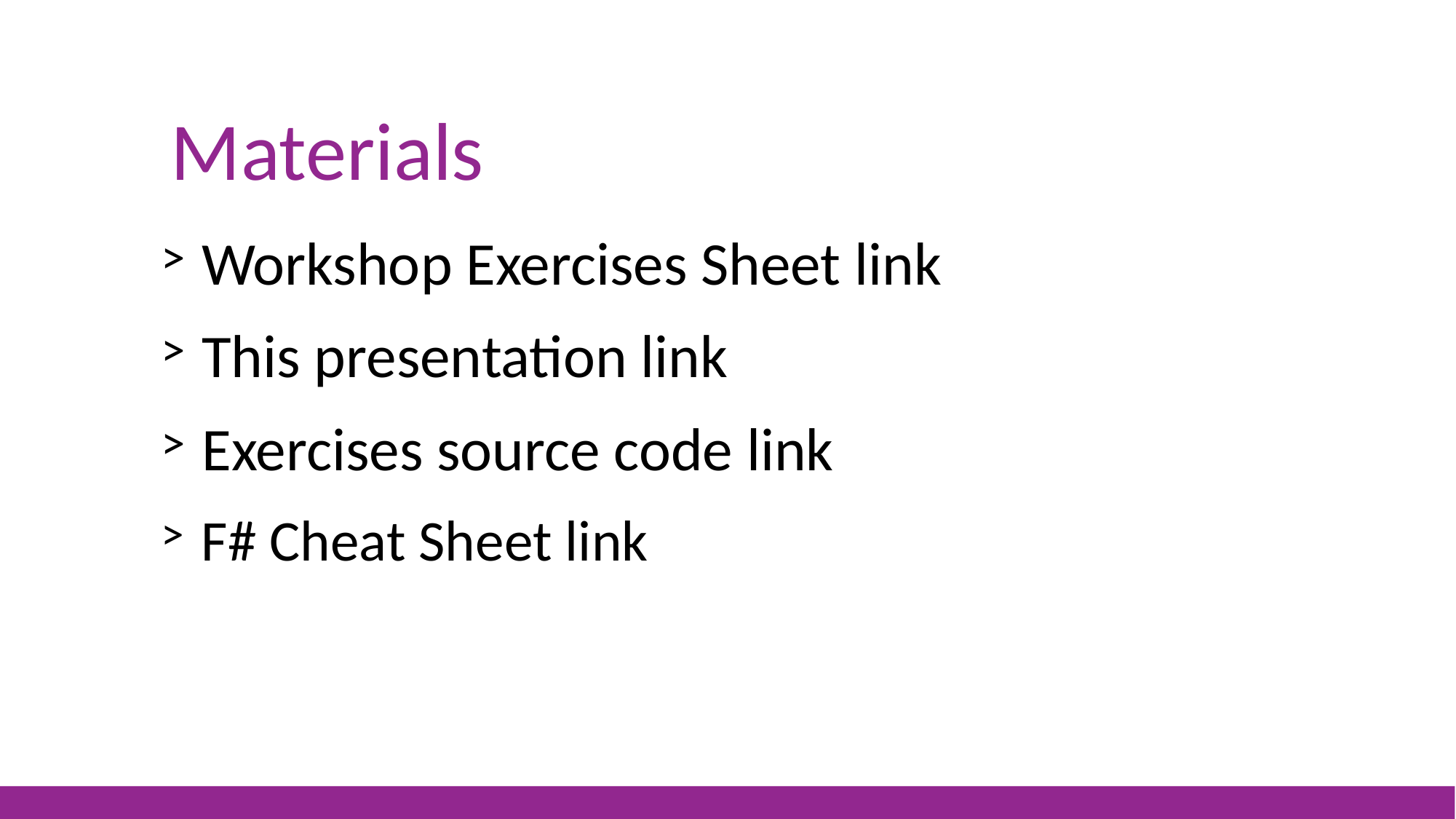

# Materials
 Workshop Exercises Sheet link
 This presentation link
 Exercises source code link
 F# Cheat Sheet link